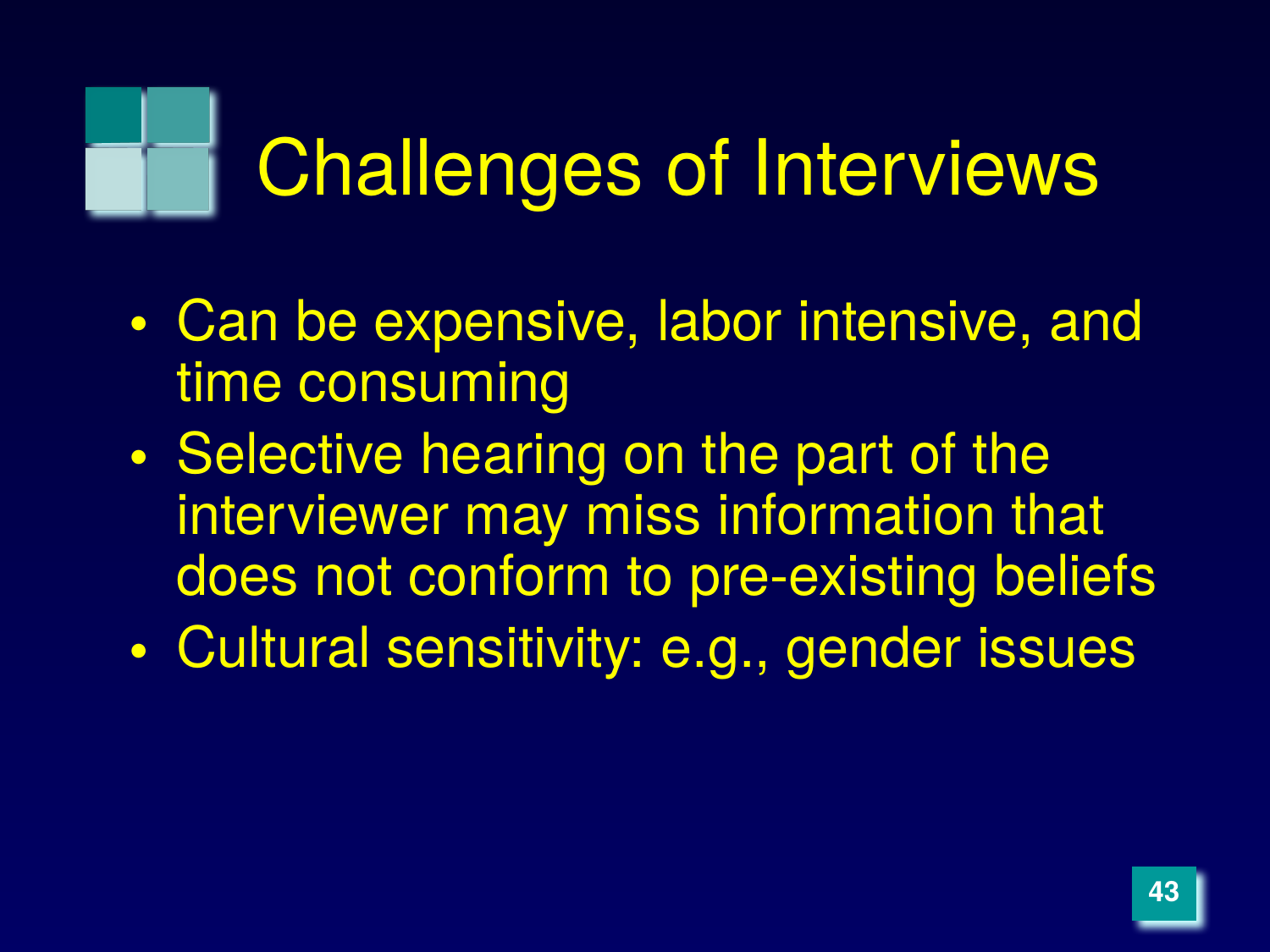

# Challenges of Interviews
Can be expensive, labor intensive, and time consuming
Selective hearing on the part of the interviewer may miss information that does not conform to pre-existing beliefs
Cultural sensitivity: e.g., gender issues
43